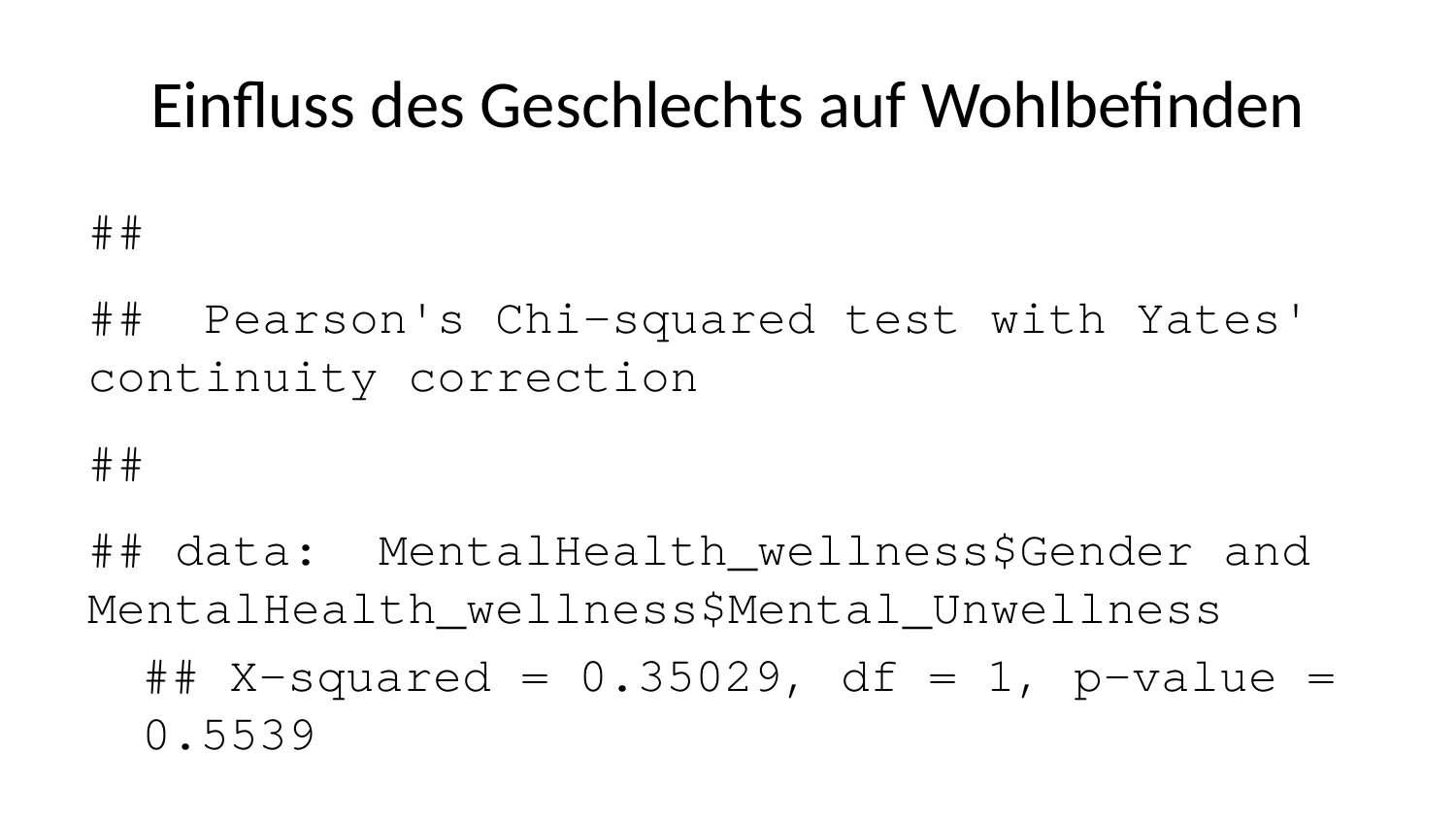

# Einfluss des Geschlechts auf Wohlbefinden
##
##  Pearson's Chi-squared test with Yates' continuity correction
##
## data:  MentalHealth_wellness$Gender and MentalHealth_wellness$Mental_Unwellness
## X-squared = 0.35029, df = 1, p-value = 0.5539